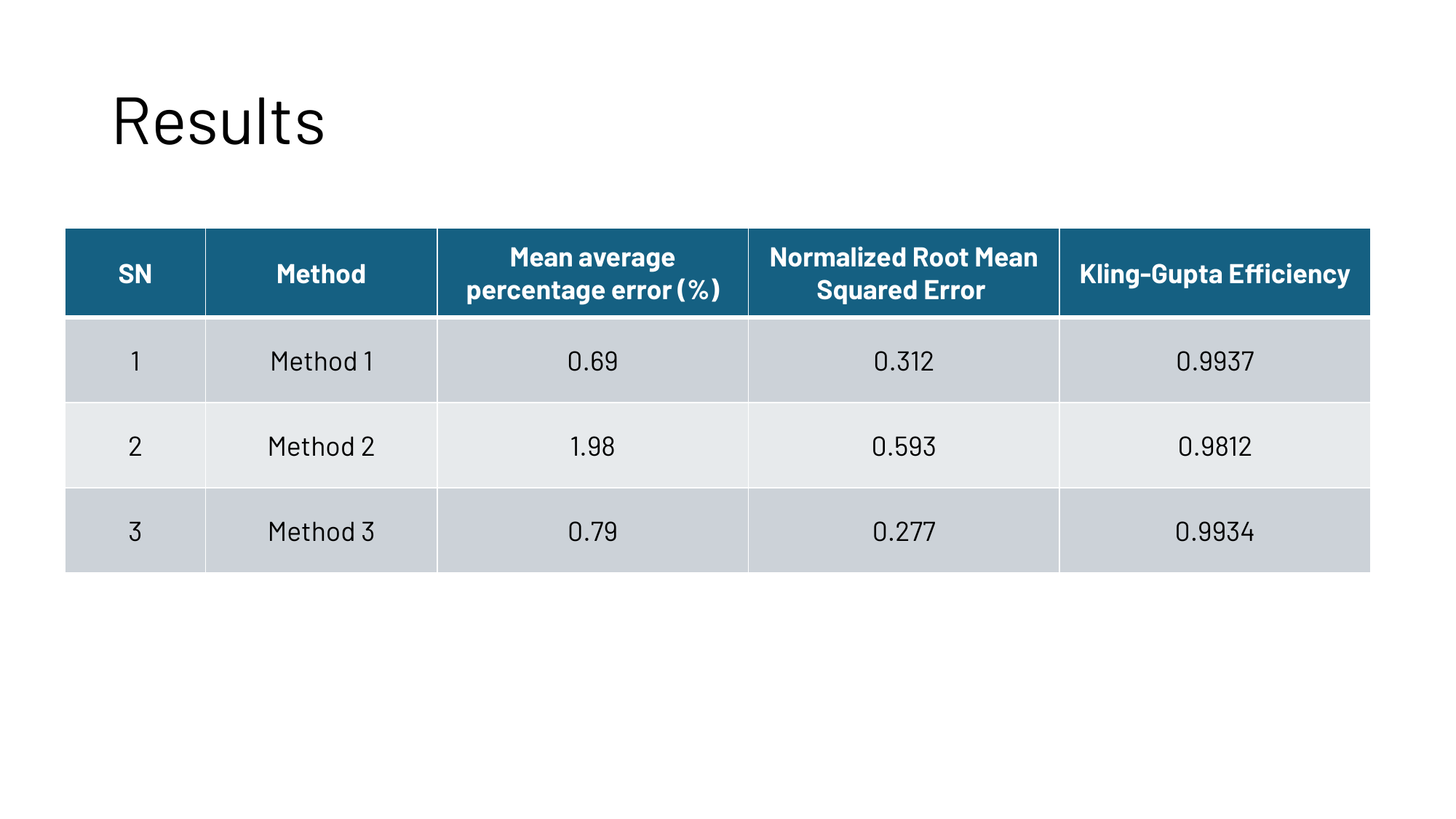

# Results
| SN | Method | Mean average percentage error (%) | Normalized Root Mean Squared Error | Kling-Gupta Efficiency |
| --- | --- | --- | --- | --- |
| 1 | Method 1 | 0.69 | 0.312 | 0.9937 |
| 2 | Method 2 | 1.98 | 0.593 | 0.9812 |
| 3 | Method 3 | 0.79 | 0.277 | 0.9934 |